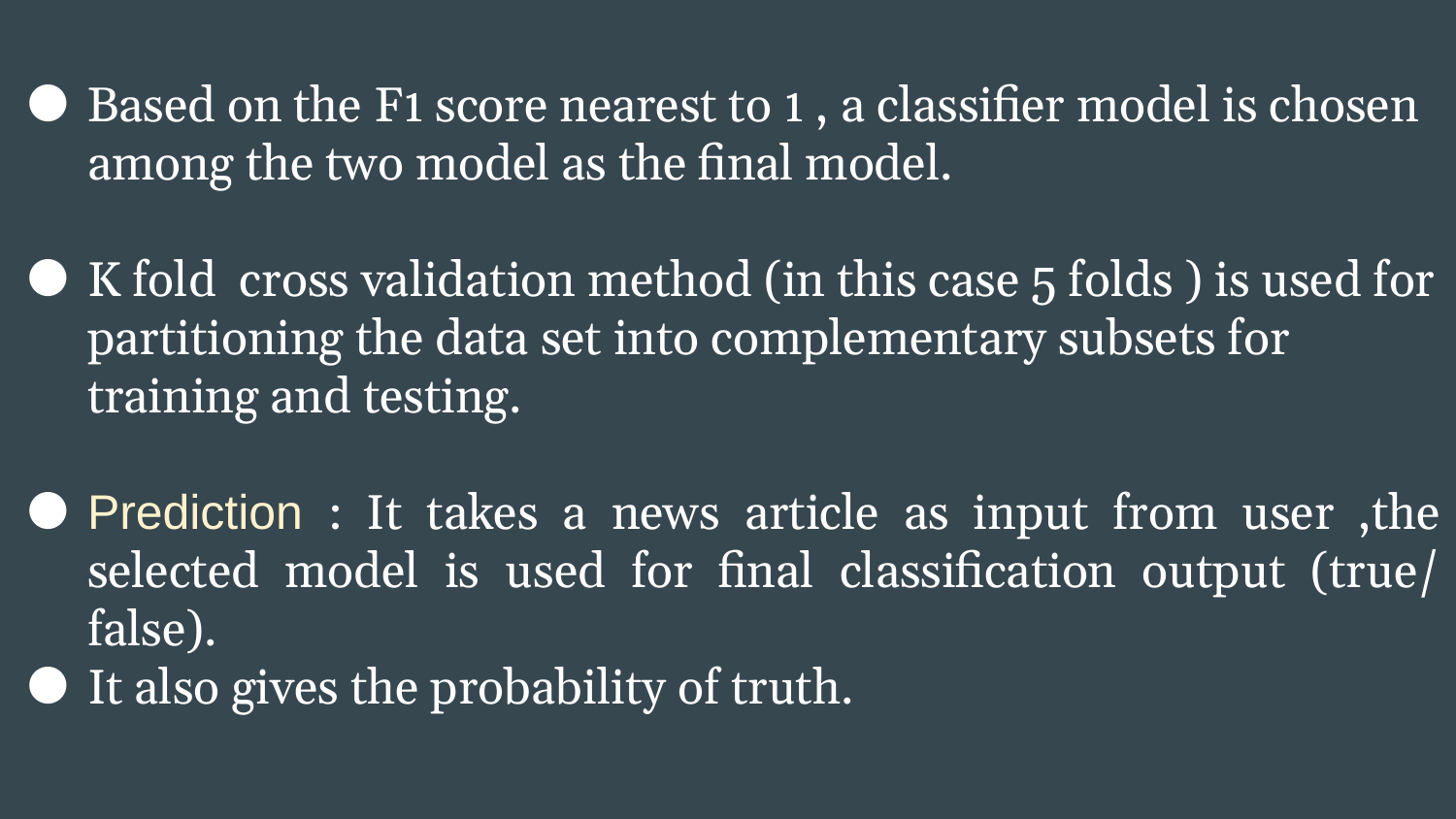

Based on the F1 score nearest to 1 , a classifier model is chosen among the two model as the final model.

K fold  cross validation method (in this case 5 folds ) is used for partitioning the data set into complementary subsets for training and testing.

Prediction : It takes a news article as input from user ,the selected model is used for final classification output (true/ false).
It also gives the probability of truth.